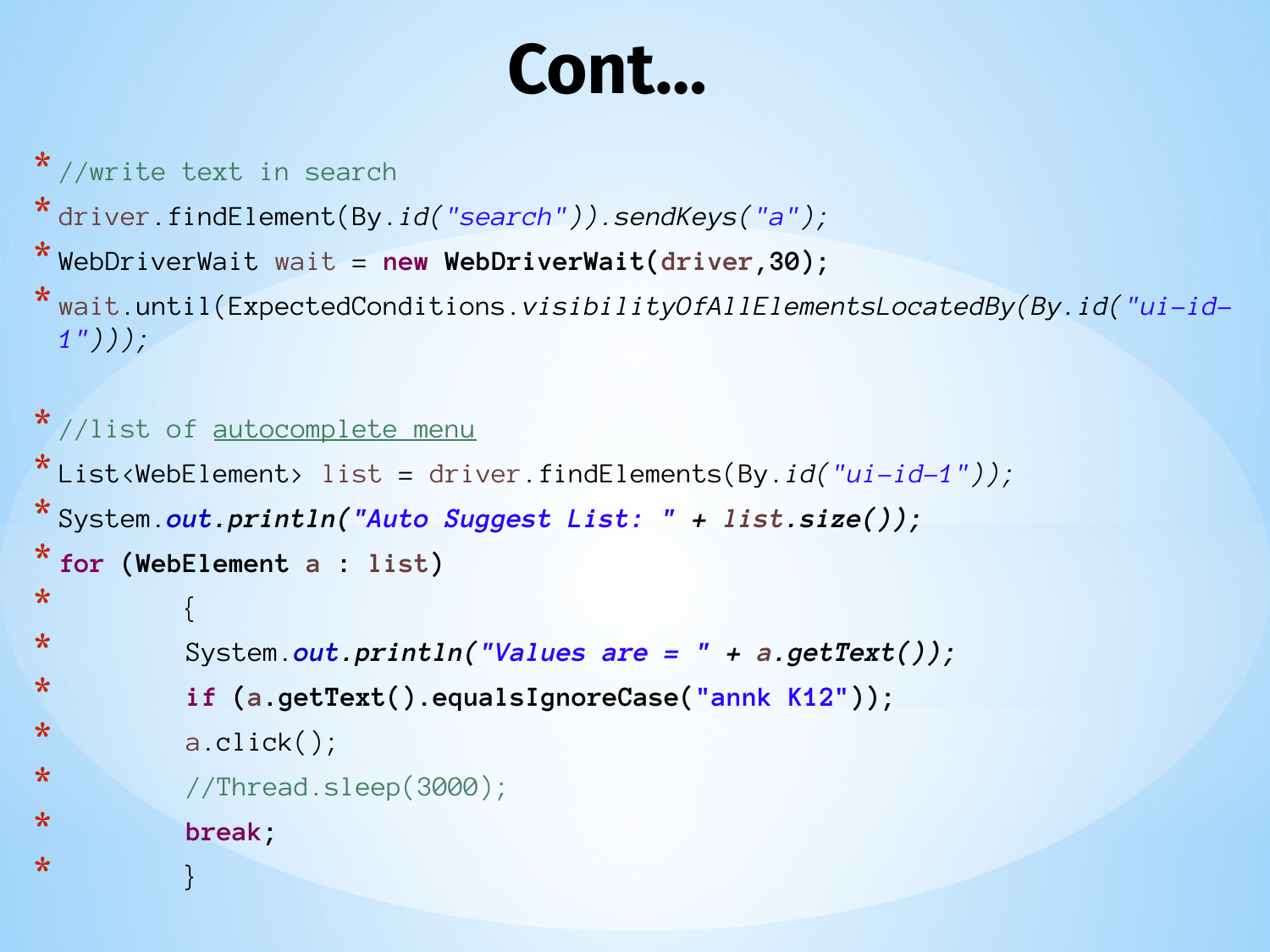

# Cont…
//write text in search
driver.findElement(By.id("search")).sendKeys("a");
WebDriverWait wait = new WebDriverWait(driver,30);
wait.until(ExpectedConditions.visibilityOfAllElementsLocatedBy(By.id("ui-id-1")));

//list of autocomplete menu
List<WebElement> list = driver.findElements(By.id("ui-id-1"));
System.out.println("Auto Suggest List: " + list.size());
for (WebElement a : list)
        {
        	System.out.println("Values are = " + a.getText());
        	if (a.getText().equalsIgnoreCase("annk K12"));
        	a.click();
        	//Thread.sleep(3000);
        	break;
        }